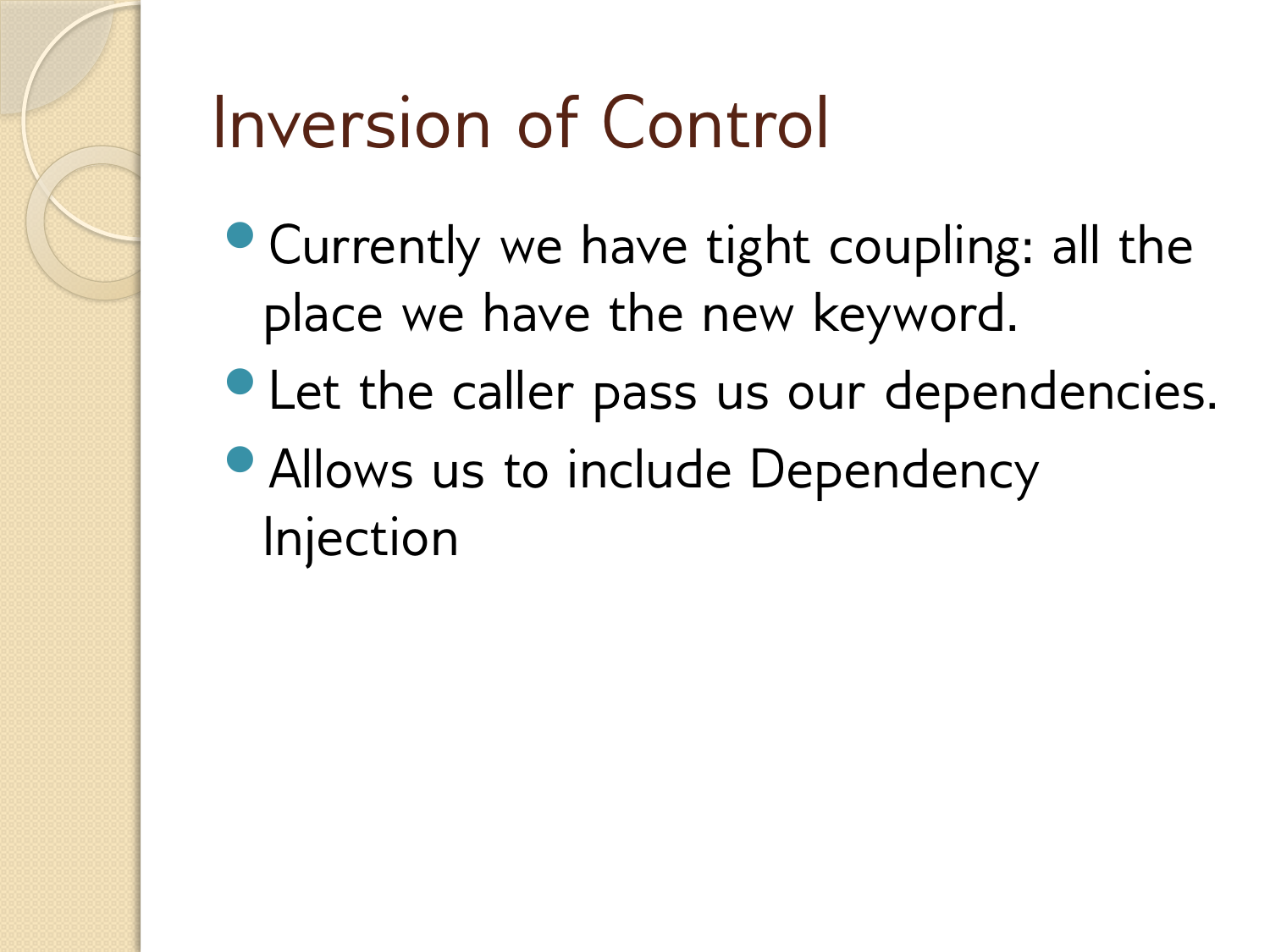

# Inversion of Control
Currently we have tight coupling: all the place we have the new keyword.
Let the caller pass us our dependencies.
Allows us to include Dependency Injection